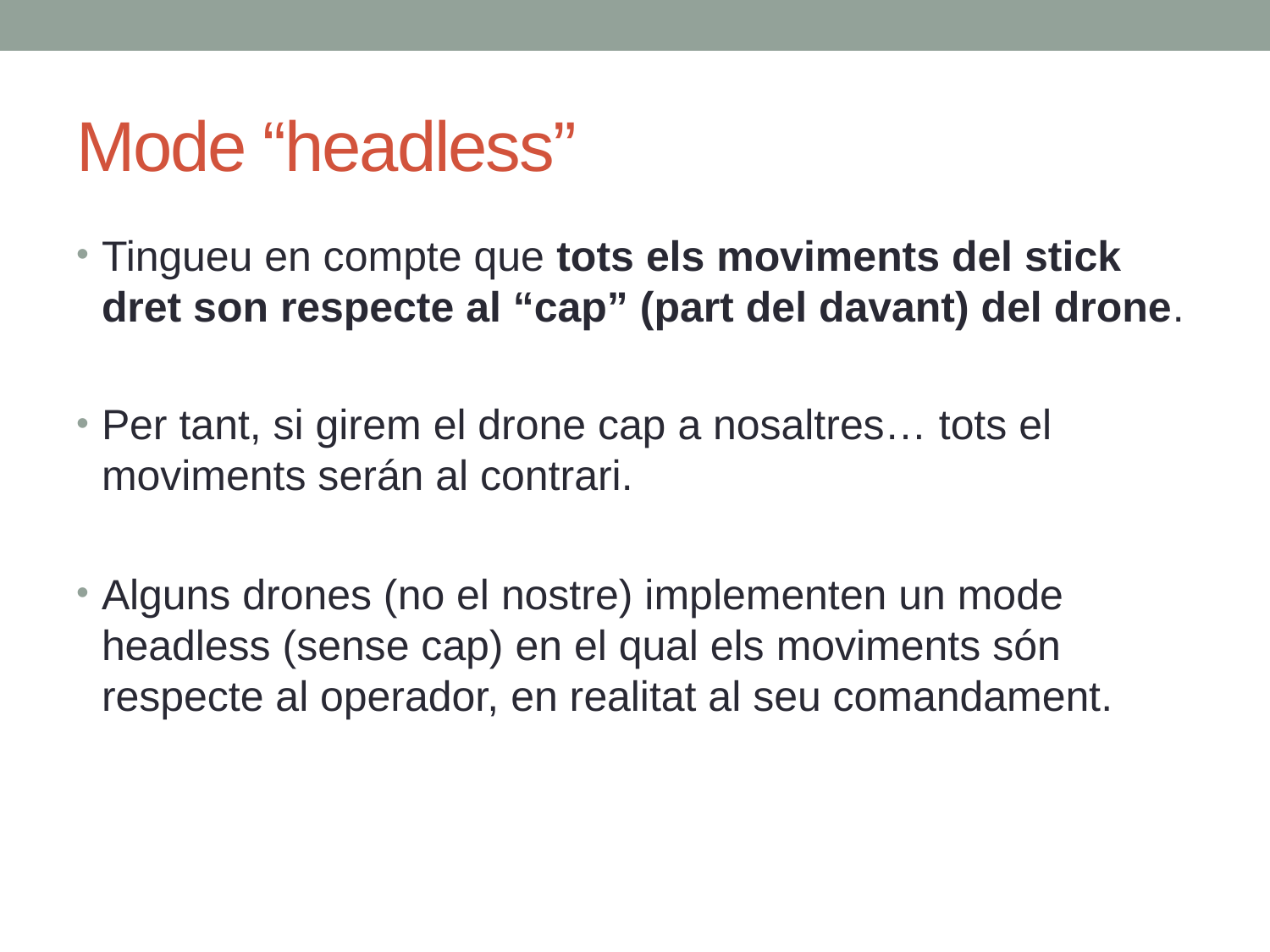

# Mode “headless”
Tingueu en compte que tots els moviments del stick dret son respecte al “cap” (part del davant) del drone.

Per tant, si girem el drone cap a nosaltres… tots el moviments serán al contrari.

Alguns drones (no el nostre) implementen un mode headless (sense cap) en el qual els moviments són respecte al operador, en realitat al seu comandament.